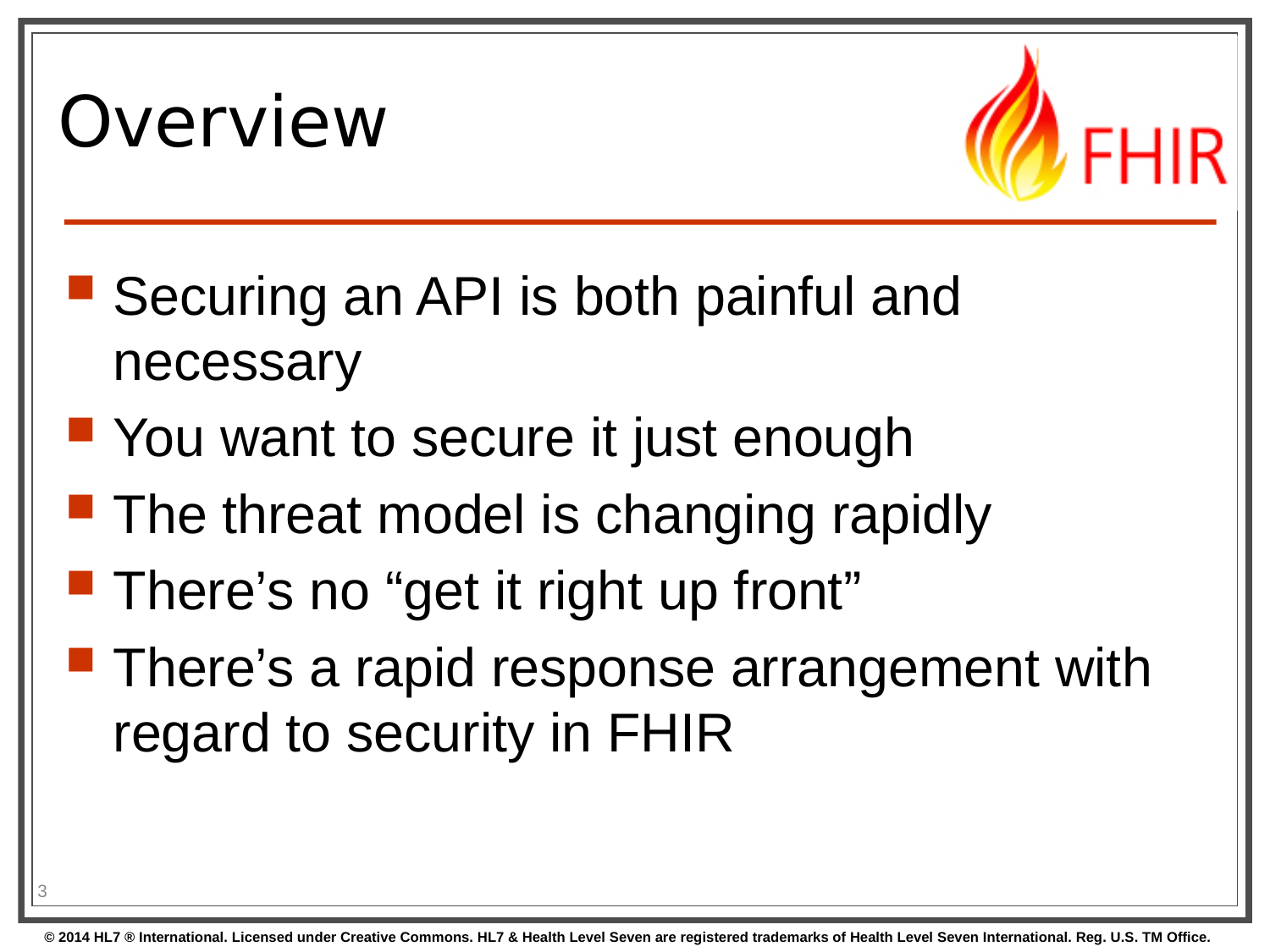

# Overview
Securing an API is both painful and necessary
You want to secure it just enough
The threat model is changing rapidly
There’s no “get it right up front”
There’s a rapid response arrangement with regard to security in FHIR
3